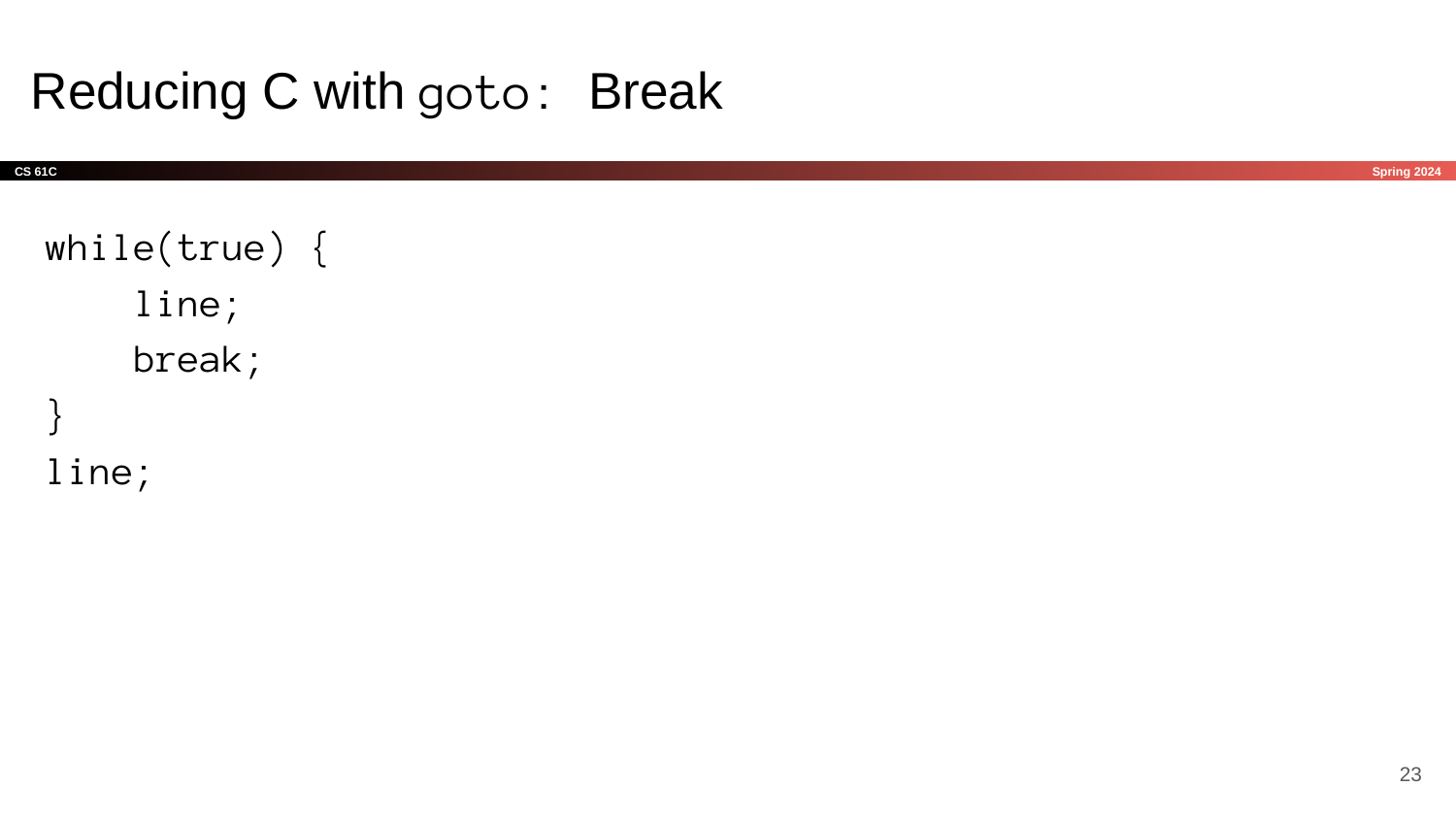

# Reducing C with goto: Break
while(true) {
    line;
    break;
}
line;
23